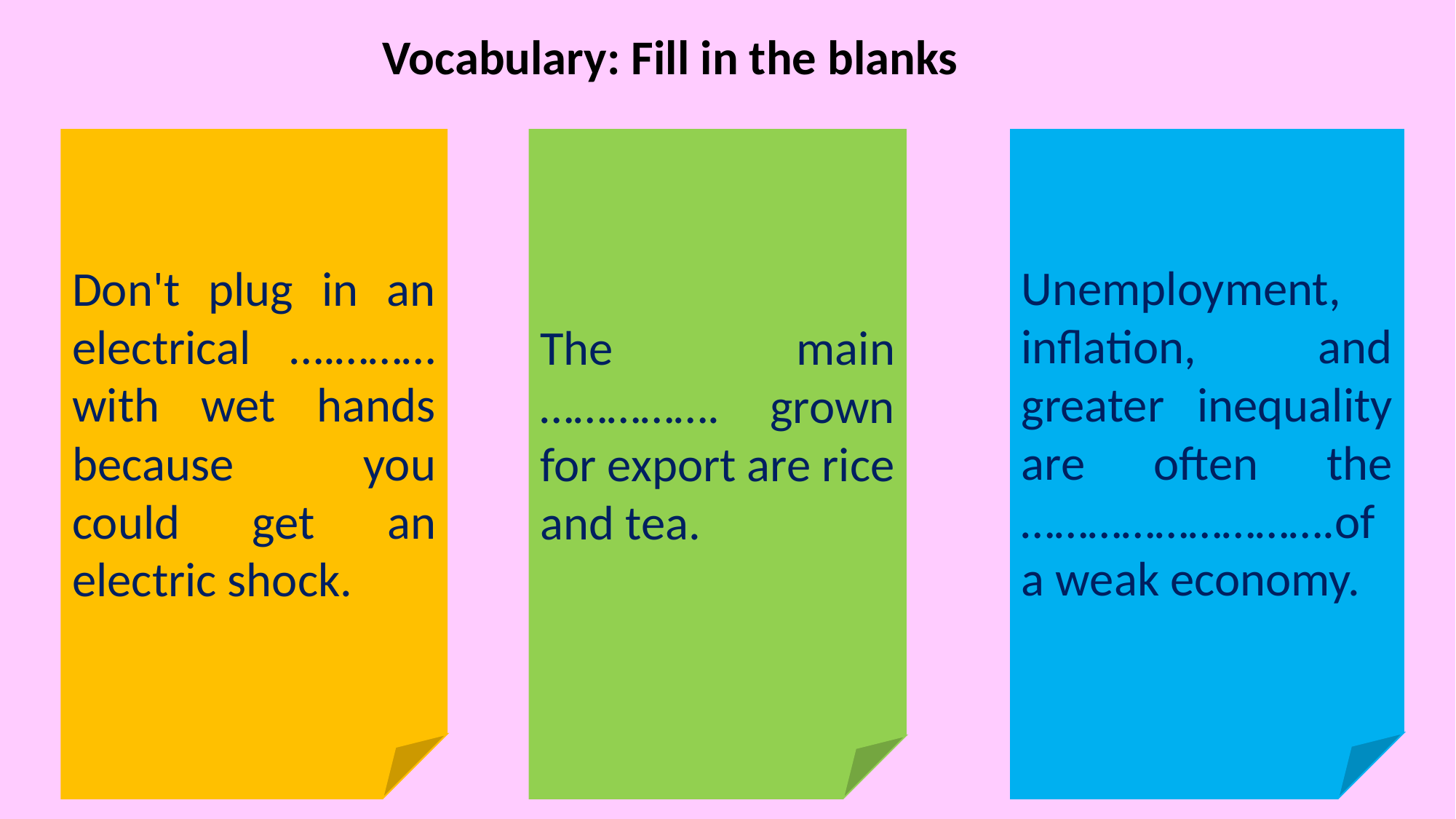

Vocabulary: Fill in the blanks
Don't plug in an electrical ….……… with wet hands because you could get an electric shock.
The main ……………. grown for export are rice and tea.
Unemployment, inflation, and greater inequality are often the ……………………….of a weak economy.